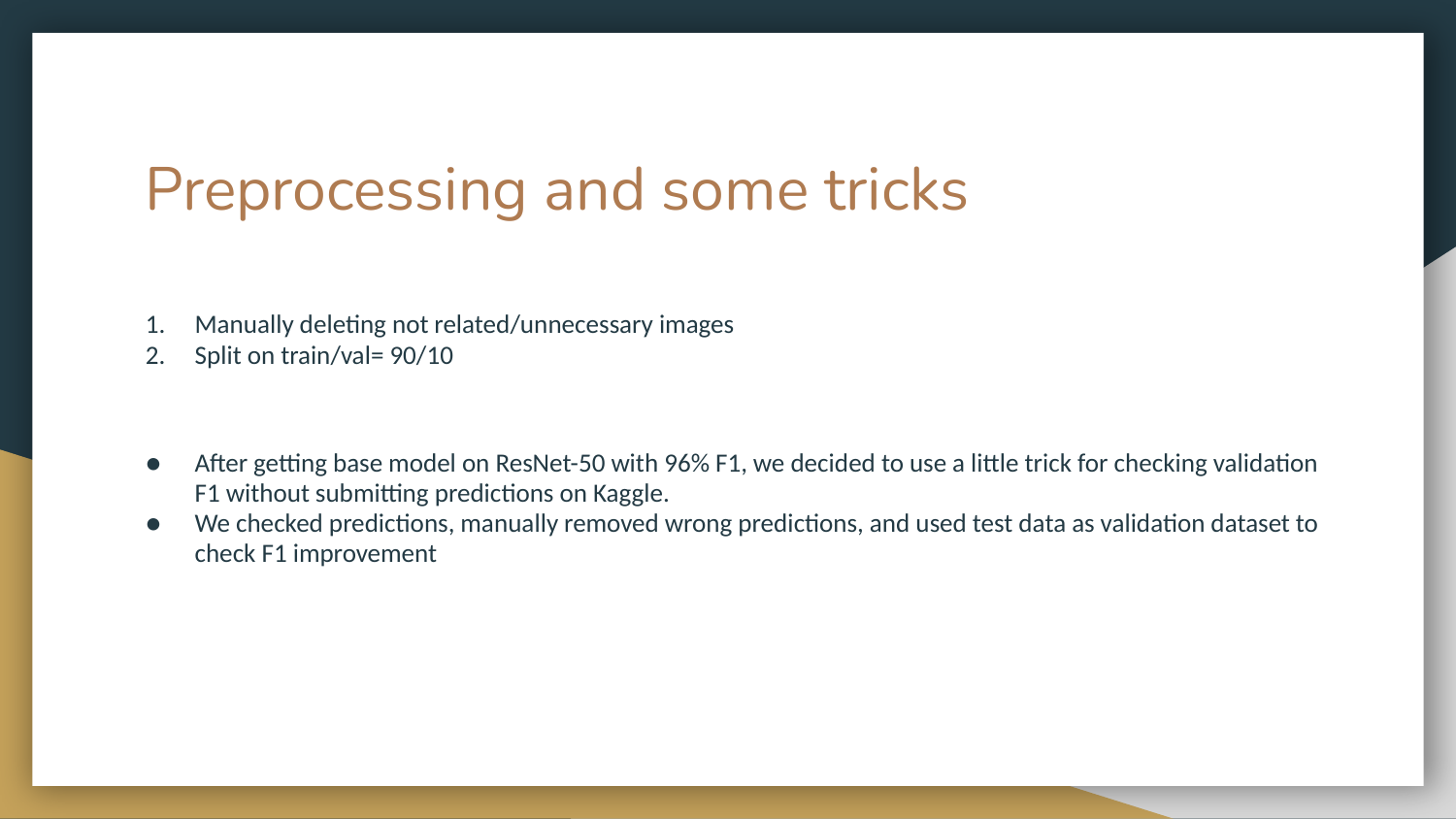

# Preprocessing and some tricks
Manually deleting not related/unnecessary images
Split on train/val= 90/10

After getting base model on ResNet-50 with 96% F1, we decided to use a little trick for checking validation F1 without submitting predictions on Kaggle.
We checked predictions, manually removed wrong predictions, and used test data as validation dataset to check F1 improvement